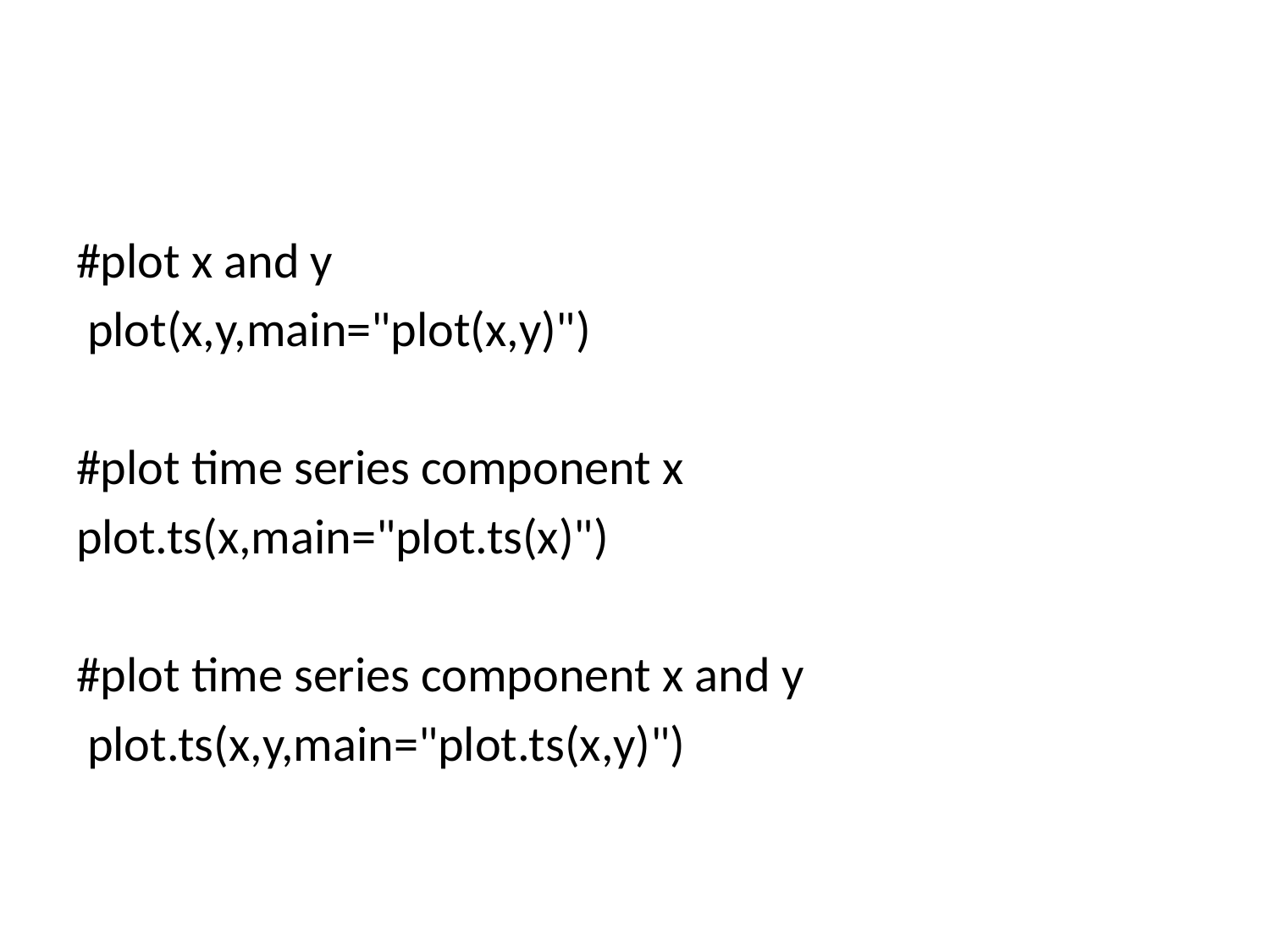

#
#plot x and y
 plot(x,y,main="plot(x,y)")

#plot time series component x
plot.ts(x,main="plot.ts(x)")

#plot time series component x and y
 plot.ts(x,y,main="plot.ts(x,y)")